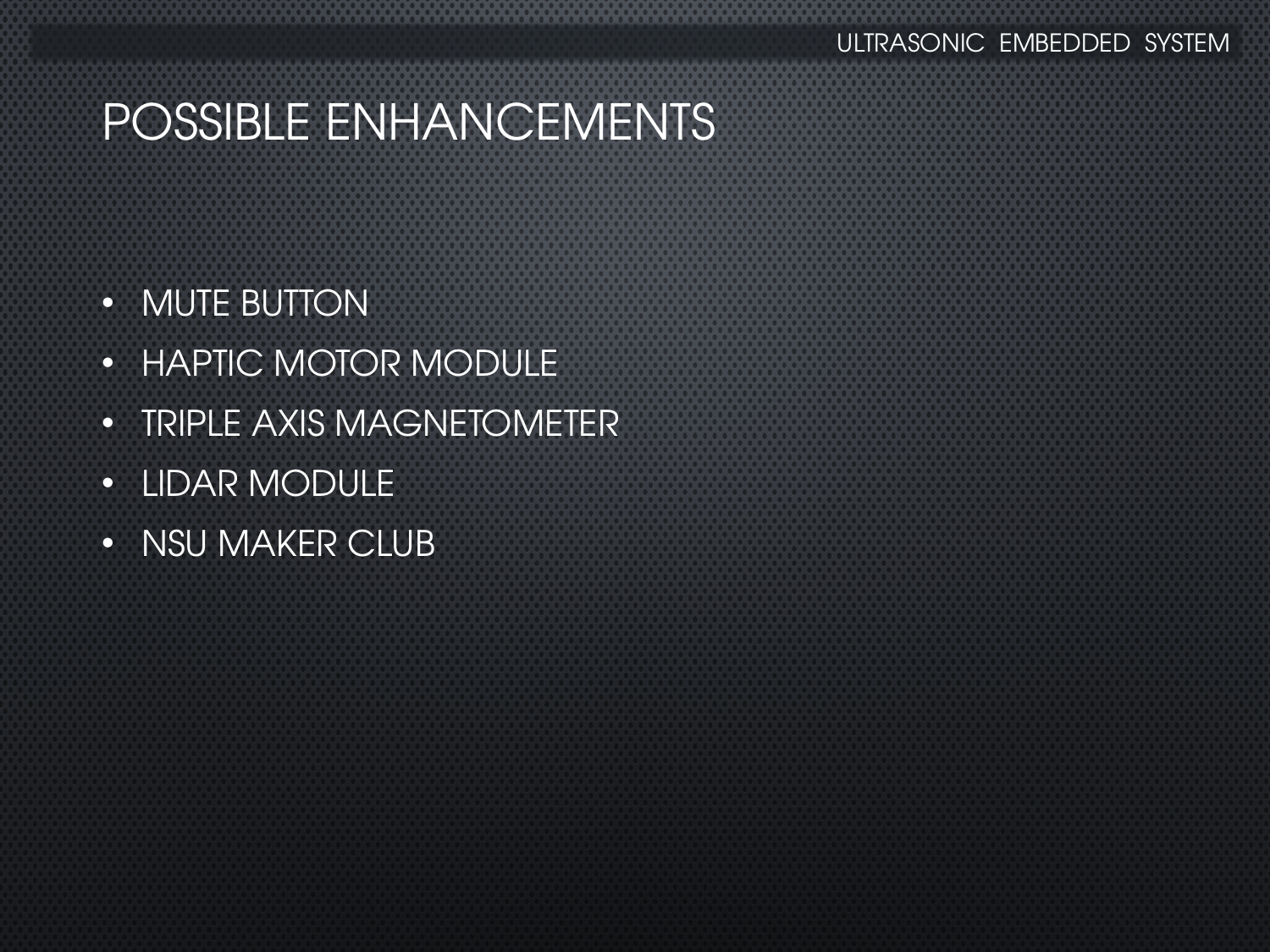

Ultrasonic  Embedded  system
Possible Enhancements
Mute Button
Haptic Motor Module
Triple Axis Magnetometer
LIDAR Module
NSU Maker Club